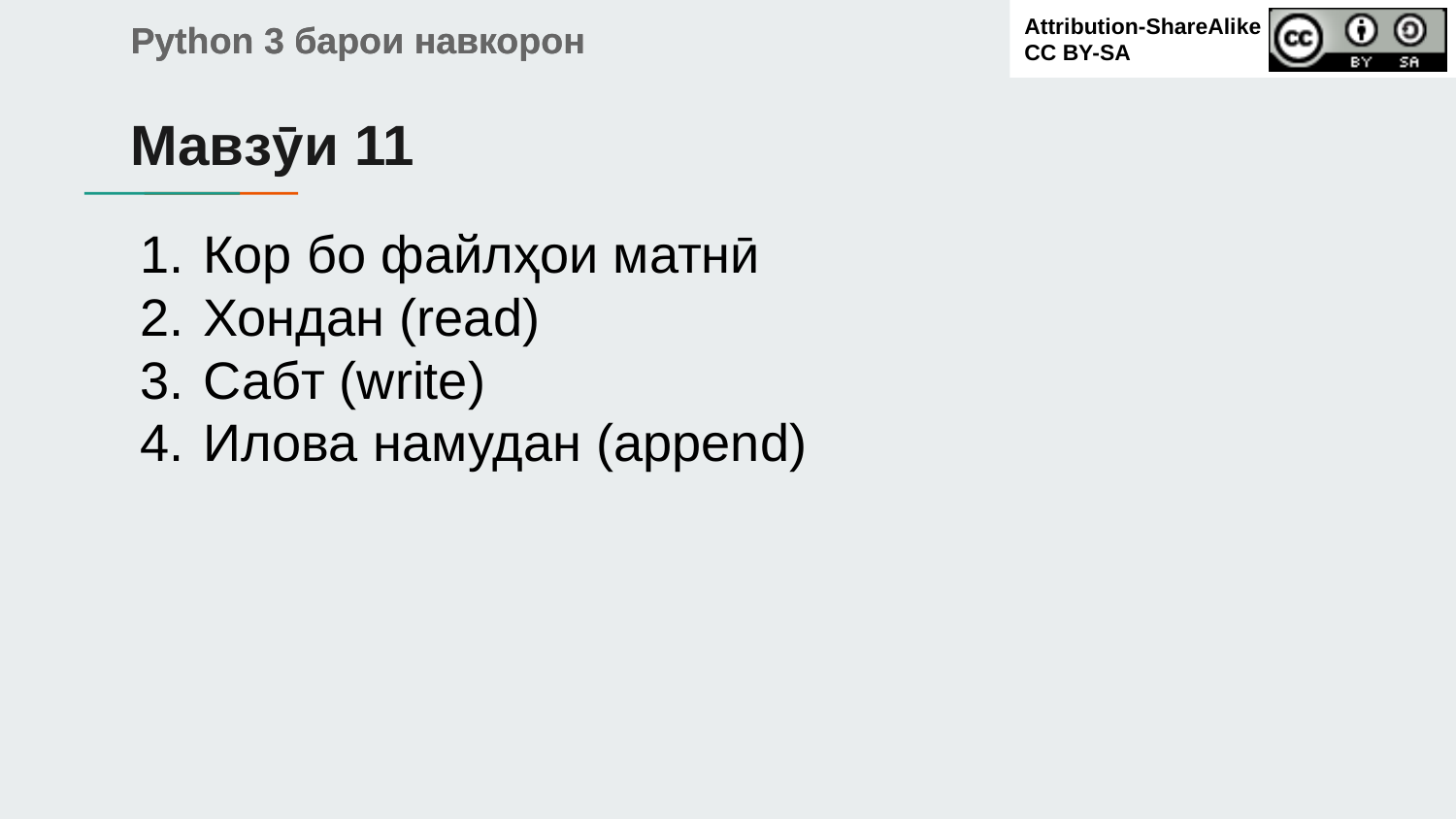

Мавзӯи 11
# Кор бо файлҳои матнӣ
Хондан (read)
Сабт (write)
Илова намудан (append)